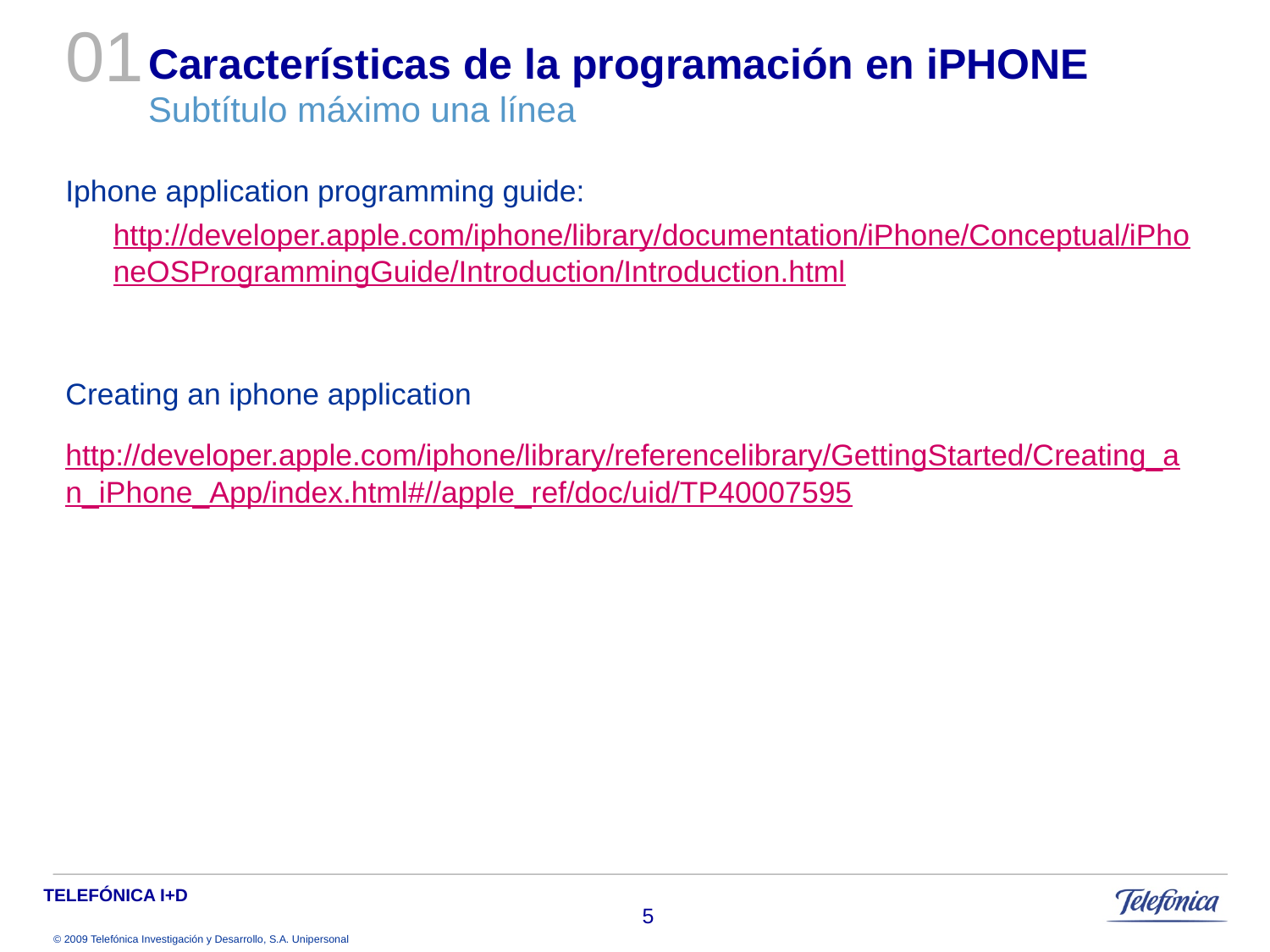

01
# Características de la programación en iPHONE Subtítulo máximo una línea
Iphone application programming guide: http://developer.apple.com/iphone/library/documentation/iPhone/Conceptual/iPhoneOSProgrammingGuide/Introduction/Introduction.html

Creating an iphone application
http://developer.apple.com/iphone/library/referencelibrary/GettingStarted/Creating_an_iPhone_App/index.html#//apple_ref/doc/uid/TP40007595

5